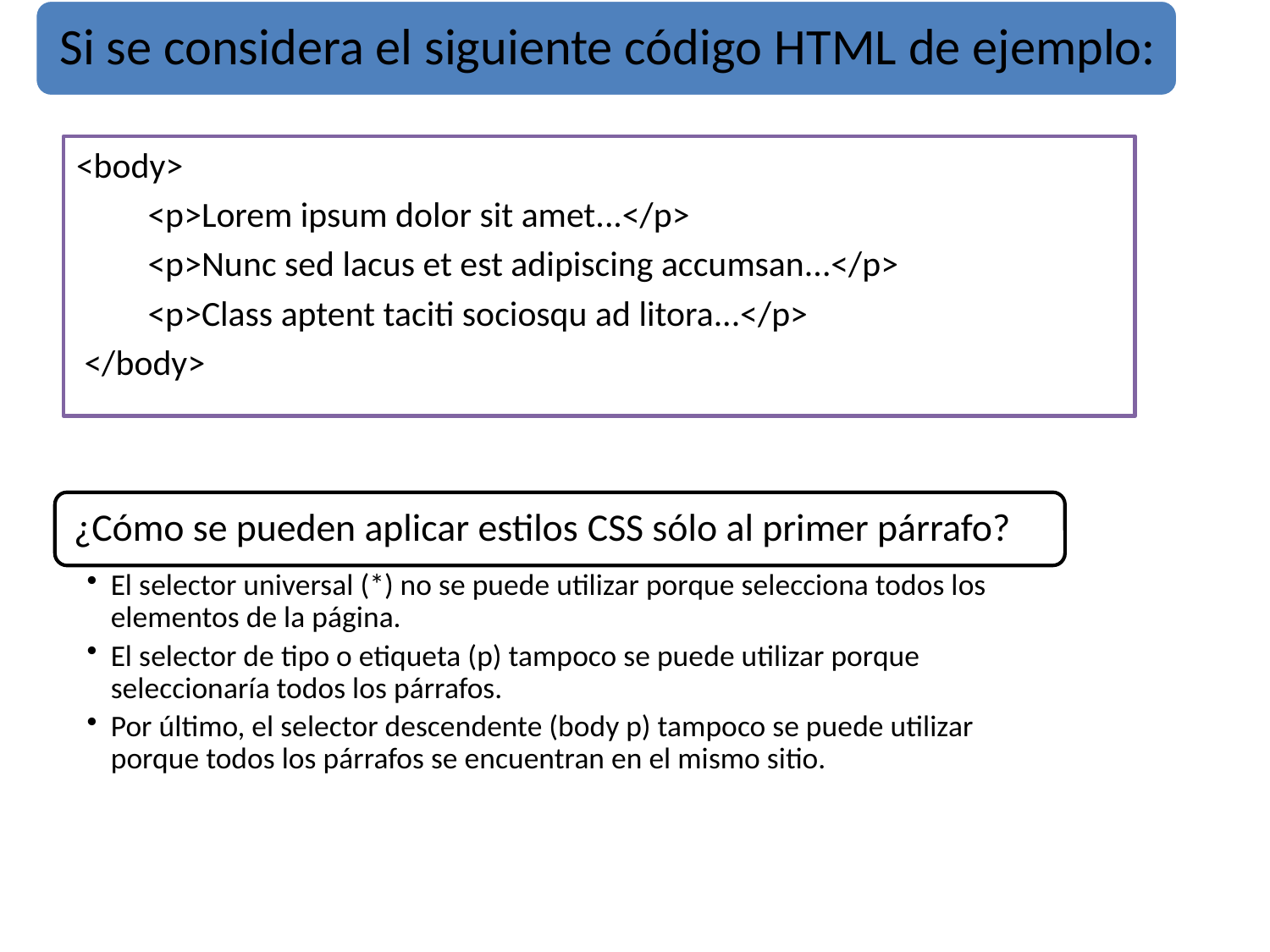

Si se considera el siguiente código HTML de ejemplo:
<body>
 <p>Lorem ipsum dolor sit amet...</p>
 <p>Nunc sed lacus et est adipiscing accumsan...</p>
 <p>Class aptent taciti sociosqu ad litora...</p>
 </body>
¿Cómo se pueden aplicar estilos CSS sólo al primer párrafo?
El selector universal (*) no se puede utilizar porque selecciona todos los elementos de la página.
El selector de tipo o etiqueta (p) tampoco se puede utilizar porque seleccionaría todos los párrafos.
Por último, el selector descendente (body p) tampoco se puede utilizar porque todos los párrafos se encuentran en el mismo sitio.